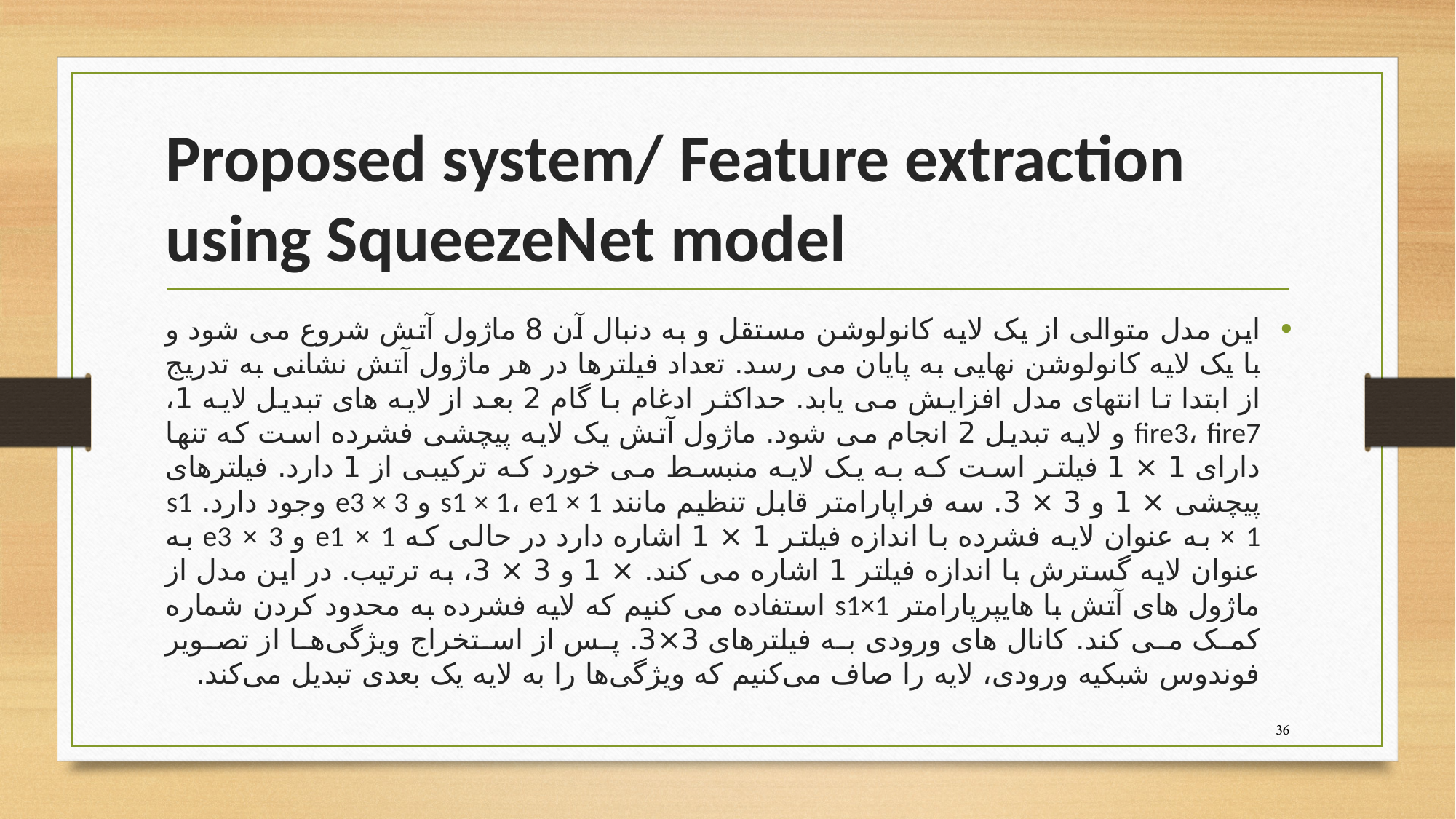

# Proposed system/ Feature extraction using SqueezeNet model
این مدل متوالی از یک لایه کانولوشن مستقل و به دنبال آن 8 ماژول آتش شروع می شود و با یک لایه کانولوشن نهایی به پایان می رسد. تعداد فیلترها در هر ماژول آتش نشانی به تدریج از ابتدا تا انتهای مدل افزایش می یابد. حداکثر ادغام با گام 2 بعد از لایه های تبدیل لایه 1، fire3، fire7 و لایه تبدیل 2 انجام می شود. ماژول آتش یک لایه پیچشی فشرده است که تنها دارای 1 × 1 فیلتر است که به یک لایه منبسط می خورد که ترکیبی از 1 دارد. فیلترهای پیچشی × 1 و 3 × 3. سه فراپارامتر قابل تنظیم مانند s1 × 1، e1 × 1 و e3 × 3 وجود دارد. s1 × 1 به عنوان لایه فشرده با اندازه فیلتر 1 × 1 اشاره دارد در حالی که e1 × 1 و e3 × 3 به عنوان لایه گسترش با اندازه فیلتر 1 اشاره می کند. × 1 و 3 × 3، به ترتیب. در این مدل از ماژول های آتش با هایپرپارامتر s1×1 استفاده می کنیم که لایه فشرده به محدود کردن شماره کمک می کند. کانال های ورودی به فیلترهای 3×3. پس از استخراج ویژگی‌ها از تصویر فوندوس شبکیه ورودی، لایه را صاف می‌کنیم که ویژگی‌ها را به لایه یک بعدی تبدیل می‌کند.

36